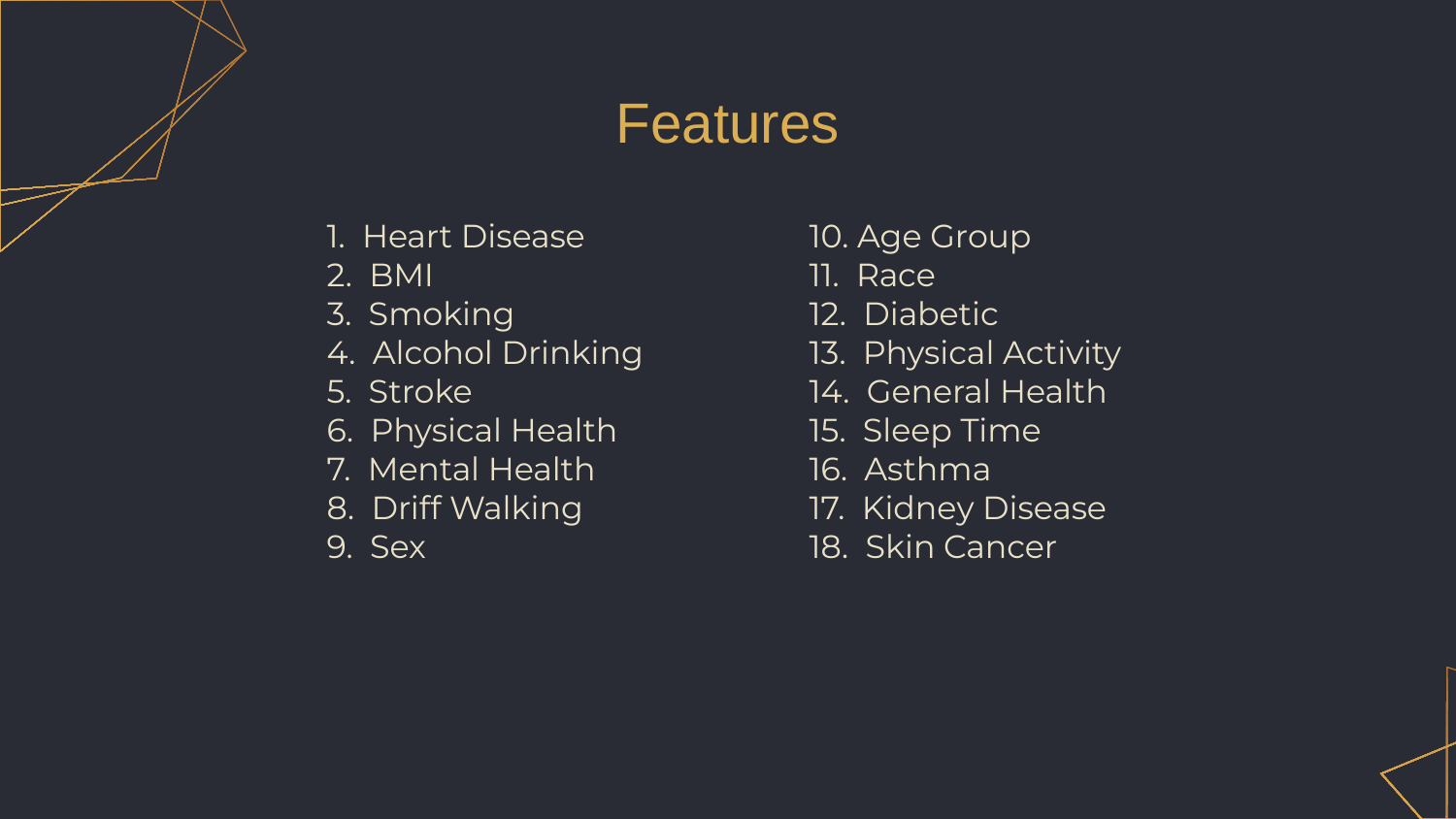

# Features
1.  Heart Disease
2.  BMI
3.  Smoking
4.  Alcohol Drinking
5.  Stroke
6.  Physical Health
7.  Mental Health
8.  Driff Walking
9.  Sex

10. Age Group
11.  Race
12.  Diabetic
13.  Physical Activity
14.  General Health
15.  Sleep Time
16.  Asthma
17.  Kidney Disease
18.  Skin Cancer